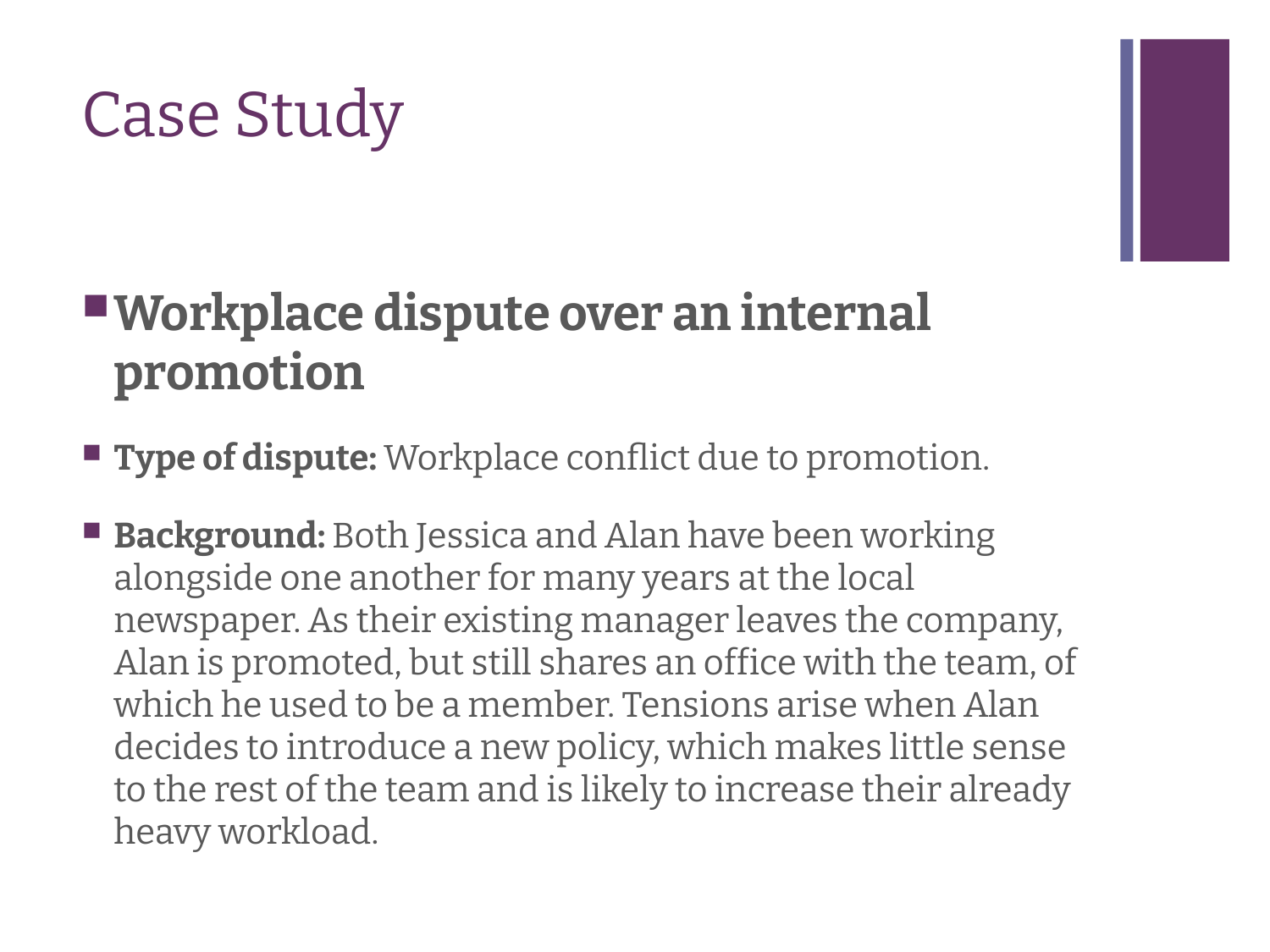

# Case Study
Workplace dispute over an internal promotion
Type of dispute: Workplace conflict due to promotion.
Background: Both Jessica and Alan have been working alongside one another for many years at the local newspaper. As their existing manager leaves the company, Alan is promoted, but still shares an office with the team, of which he used to be a member. Tensions arise when Alan decides to introduce a new policy, which makes little sense to the rest of the team and is likely to increase their already heavy workload.